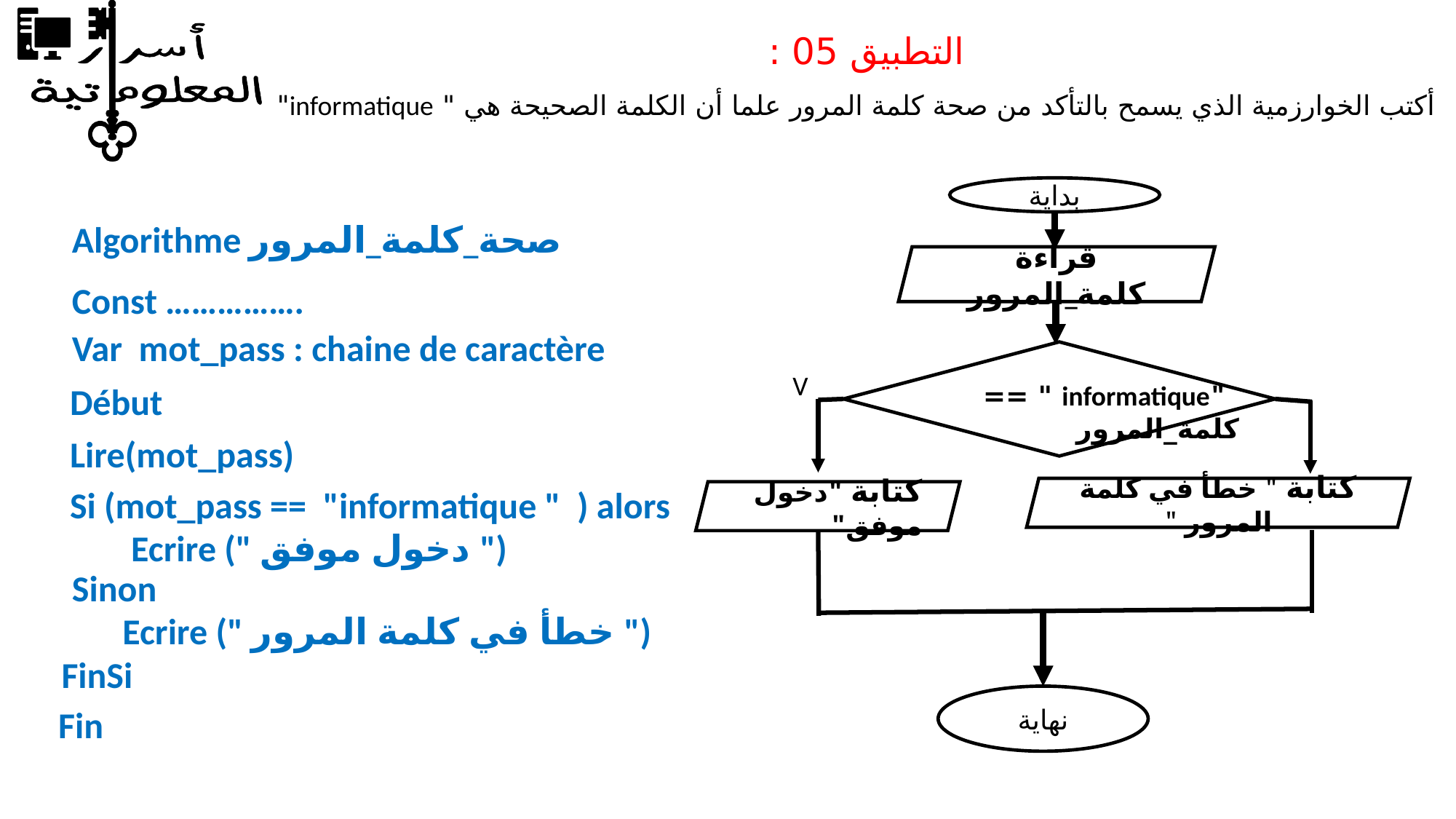

التطبيق 05 :
 أكتب الخوارزمية الذي يسمح بالتأكد من صحة كلمة المرور علما أن الكلمة الصحيحة هي " informatique"
بداية
قراءة كلمة_المرور

V
  "informatique " == كلمة_المرور
كتابة " خطأ في كلمة المرور "
كتابة "دخول موفق"
نهاية
Algorithme صحة_كلمة_المرور
Const …………….
Var  mot_pass : chaine de caractère
Début
Lire(mot_pass)
Si (mot_pass ==  "informatique "  ) alors
Ecrire (" دخول موفق ")
Sinon
Ecrire (" خطأ في كلمة المرور ")
FinSi
Fin